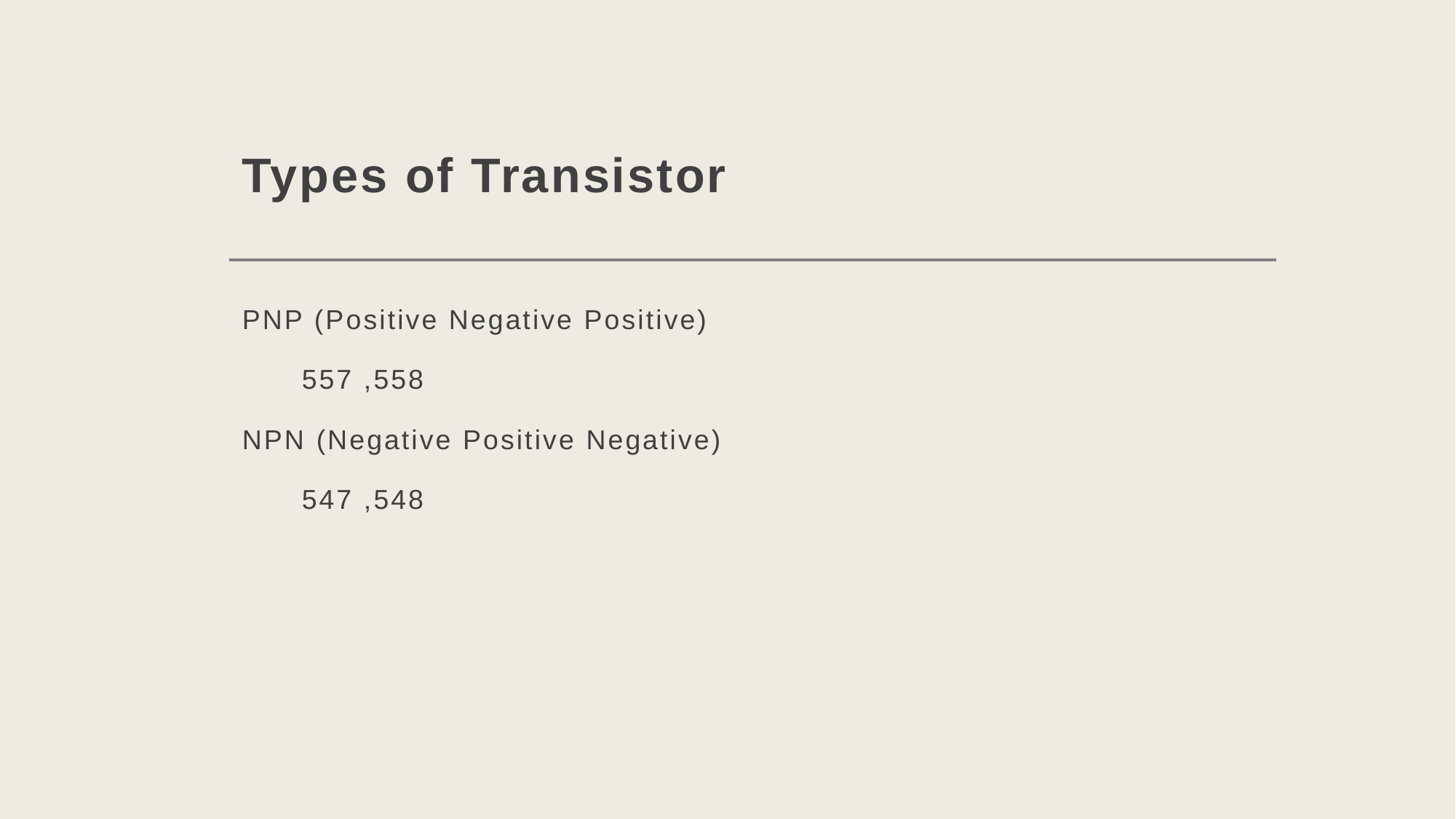

# Types of Transistor
PNP (Positive Negative Positive)
      557 ,558
NPN (Negative Positive Negative)
      547 ,548